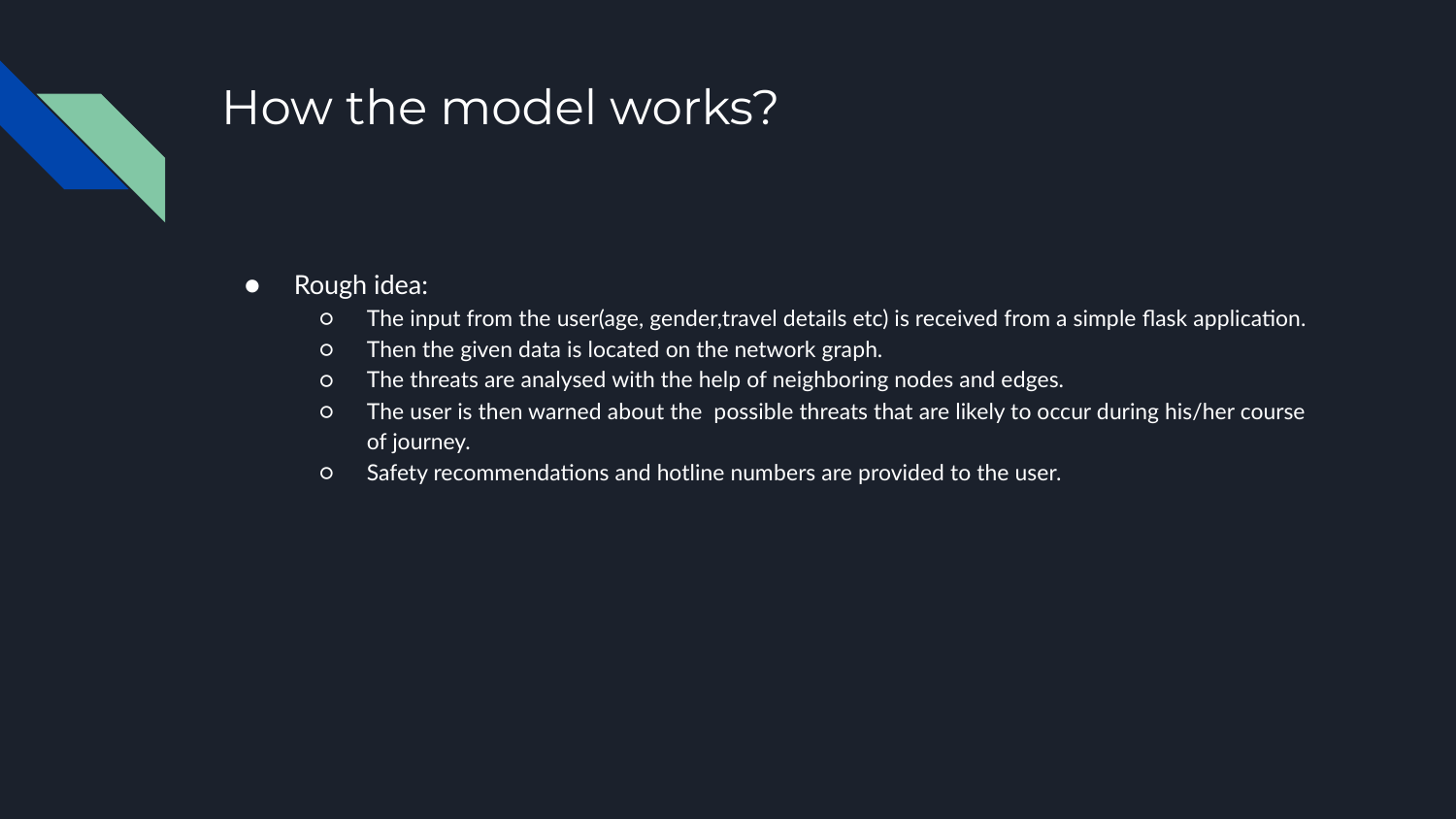

# How the model works?
Rough idea:
The input from the user(age, gender,travel details etc) is received from a simple flask application.
Then the given data is located on the network graph.
The threats are analysed with the help of neighboring nodes and edges.
The user is then warned about the  possible threats that are likely to occur during his/her course of journey.
Safety recommendations and hotline numbers are provided to the user.